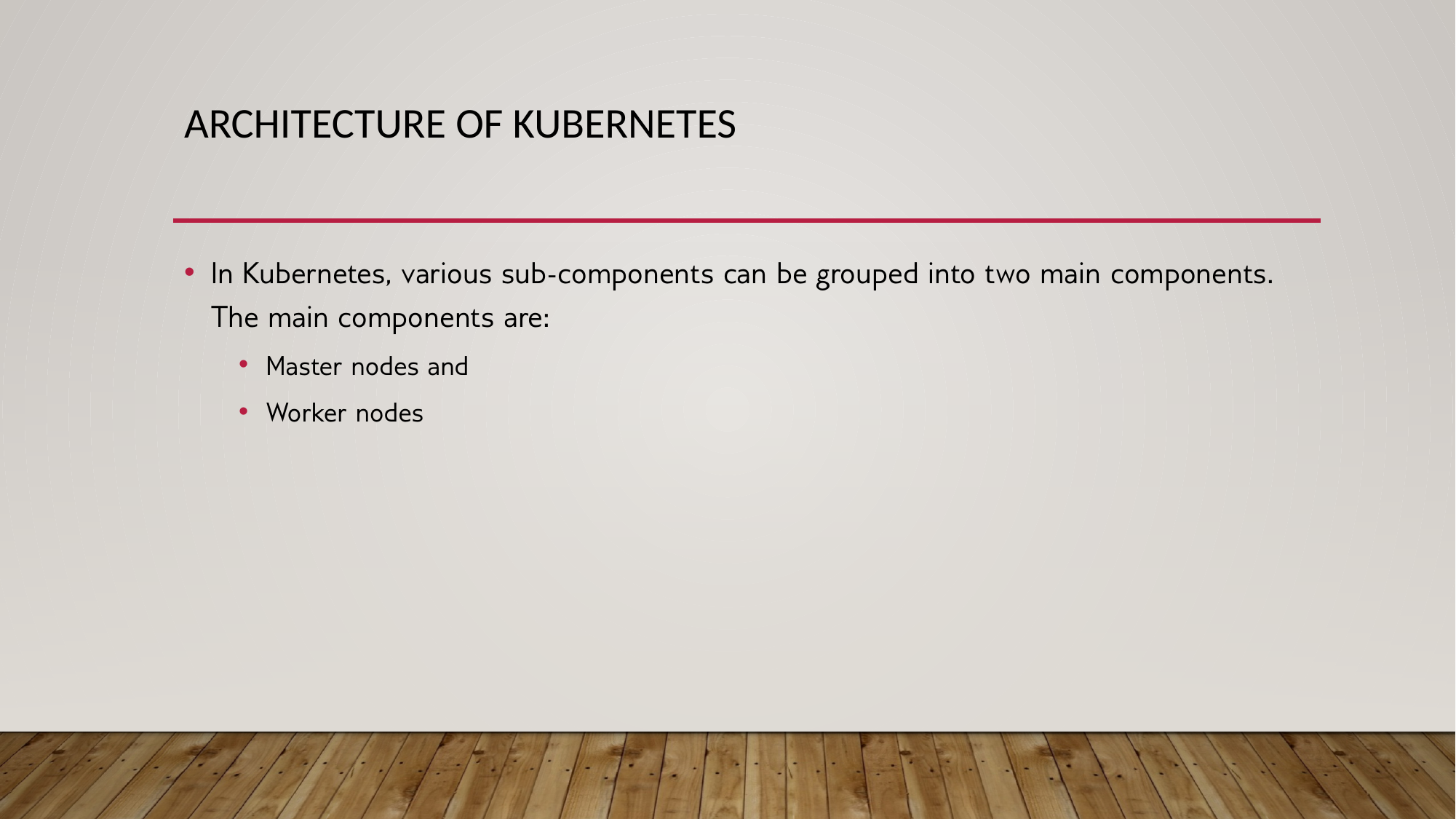

# Architecture of Kubernetes
In Kubernetes, various sub-components can be grouped into two main components. The main components are:
Master nodes and
Worker nodes